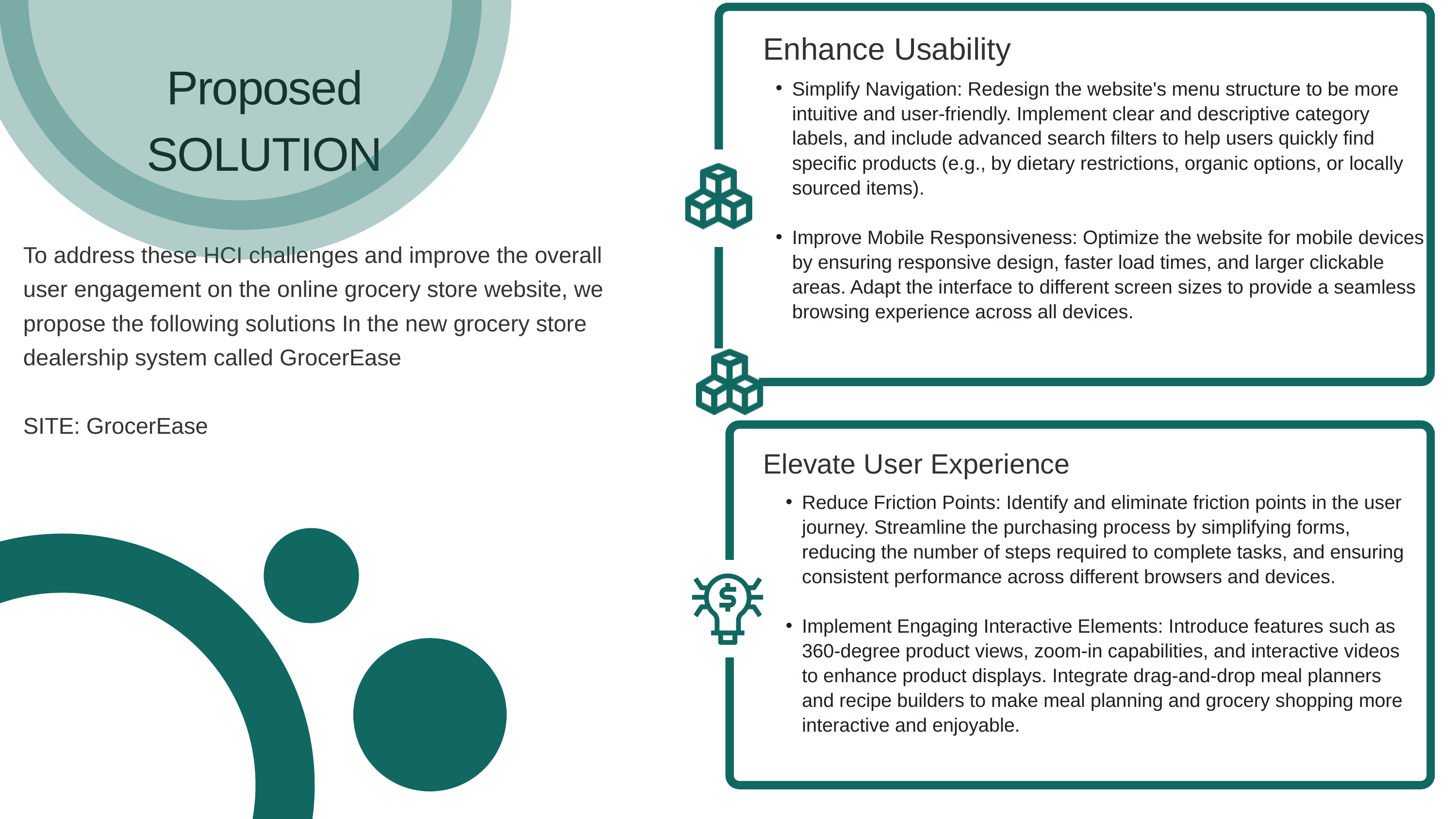

Enhance Usability
Proposed
SOLUTION
Simplify Navigation: Redesign the website's menu structure to be more intuitive and user-friendly. Implement clear and descriptive category labels, and include advanced search filters to help users quickly find specific products (e.g., by dietary restrictions, organic options, or locally sourced items).

Improve Mobile Responsiveness: Optimize the website for mobile devices by ensuring responsive design, faster load times, and larger clickable areas. Adapt the interface to different screen sizes to provide a seamless browsing experience across all devices.

To address these HCI challenges and improve the overall user engagement on the online grocery store website, we propose the following solutions In the new grocery store dealership system called GrocerEase

SITE: GrocerEase

Elevate User Experience
Reduce Friction Points: Identify and eliminate friction points in the user journey. Streamline the purchasing process by simplifying forms, reducing the number of steps required to complete tasks, and ensuring consistent performance across different browsers and devices.

Implement Engaging Interactive Elements: Introduce features such as 360-degree product views, zoom-in capabilities, and interactive videos to enhance product displays. Integrate drag-and-drop meal planners and recipe builders to make meal planning and grocery shopping more interactive and enjoyable.